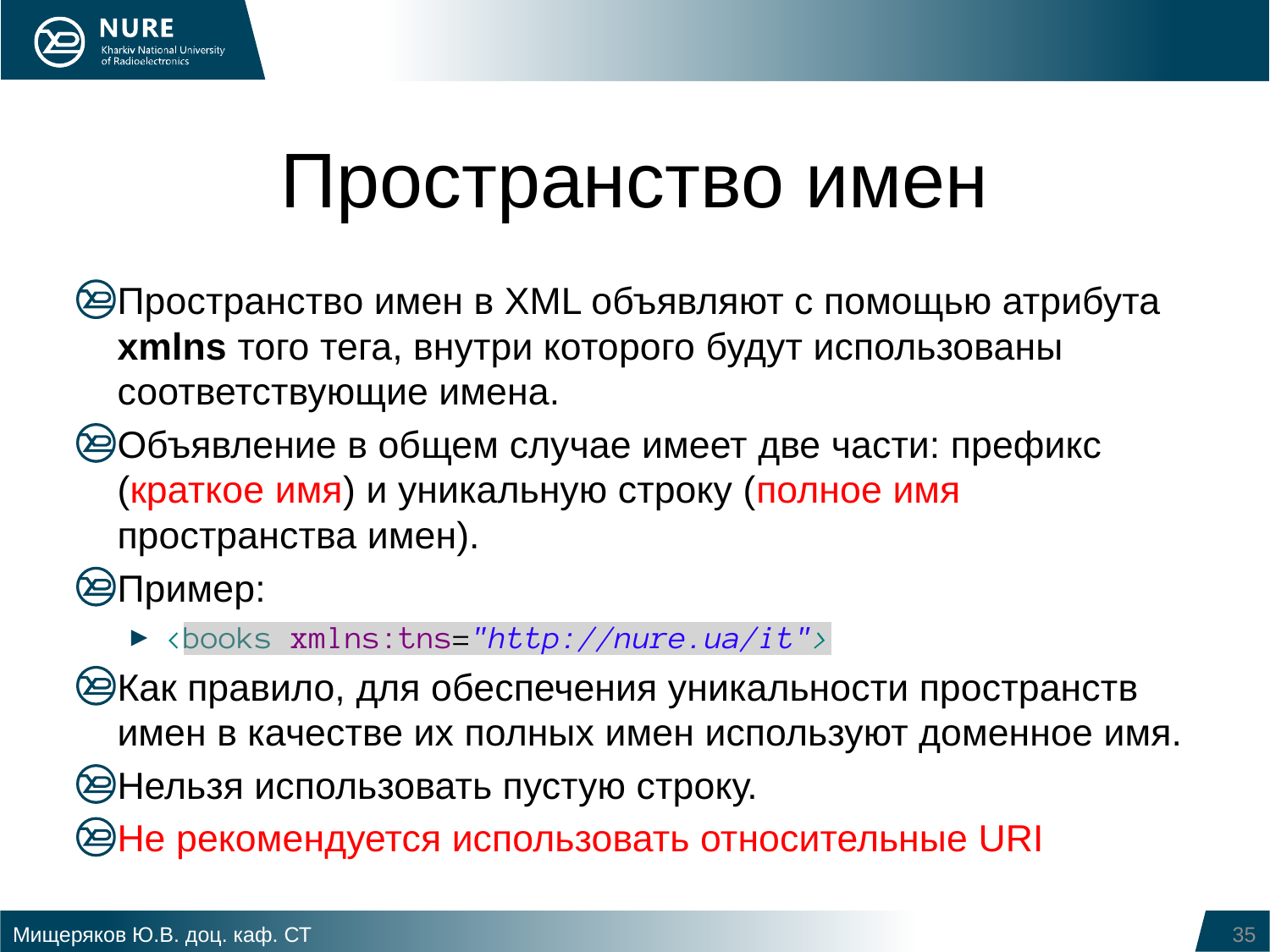

# Пространство имен
Пространство имен в XML объявляют с помощью атрибута xmlns того тега, внутри которого будут использованы соответствующие имена.
Объявление в общем случае имеет две части: префикс (краткое имя) и уникальную строку (полное имя пространства имен).
Пример:
<books xmlns:tns="http://nure.ua/it">
Как правило, для обеспечения уникальности пространств имен в качестве их полных имен используют доменное имя.
Нельзя использовать пустую строку.
Не рекомендуется использовать относительные URI
Мищеряков Ю.В. доц. каф. СТ
35